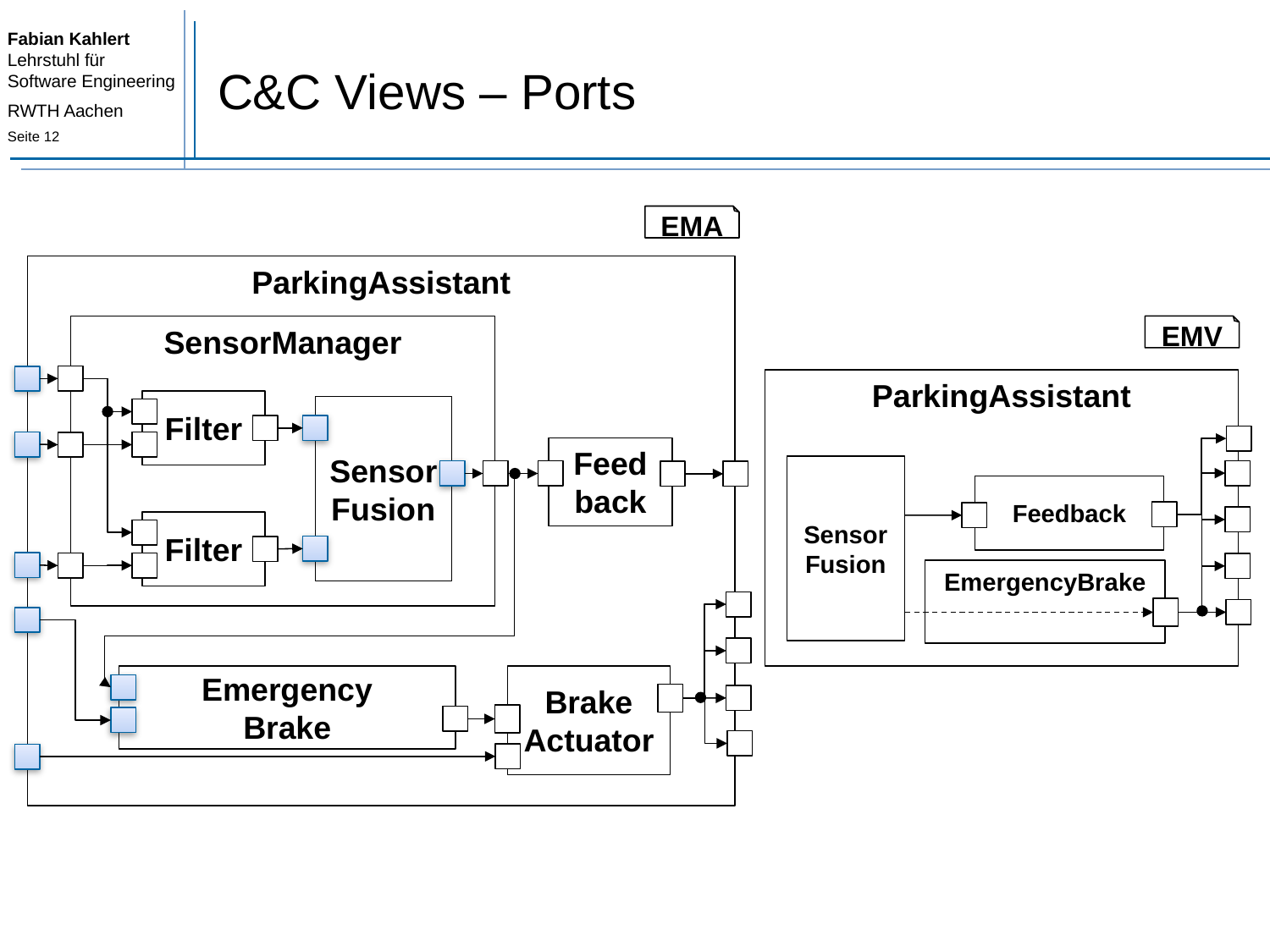

# C&C Views – Ports
EMA
ParkingAssistant
SensorManager
EMV

ParkingAssistant
Filter
Sensor
Fusion

Feed
back
Sensor
Fusion

Feedback

Filter

EmergencyBrake

Emergency
Brake
Brake
Actuator